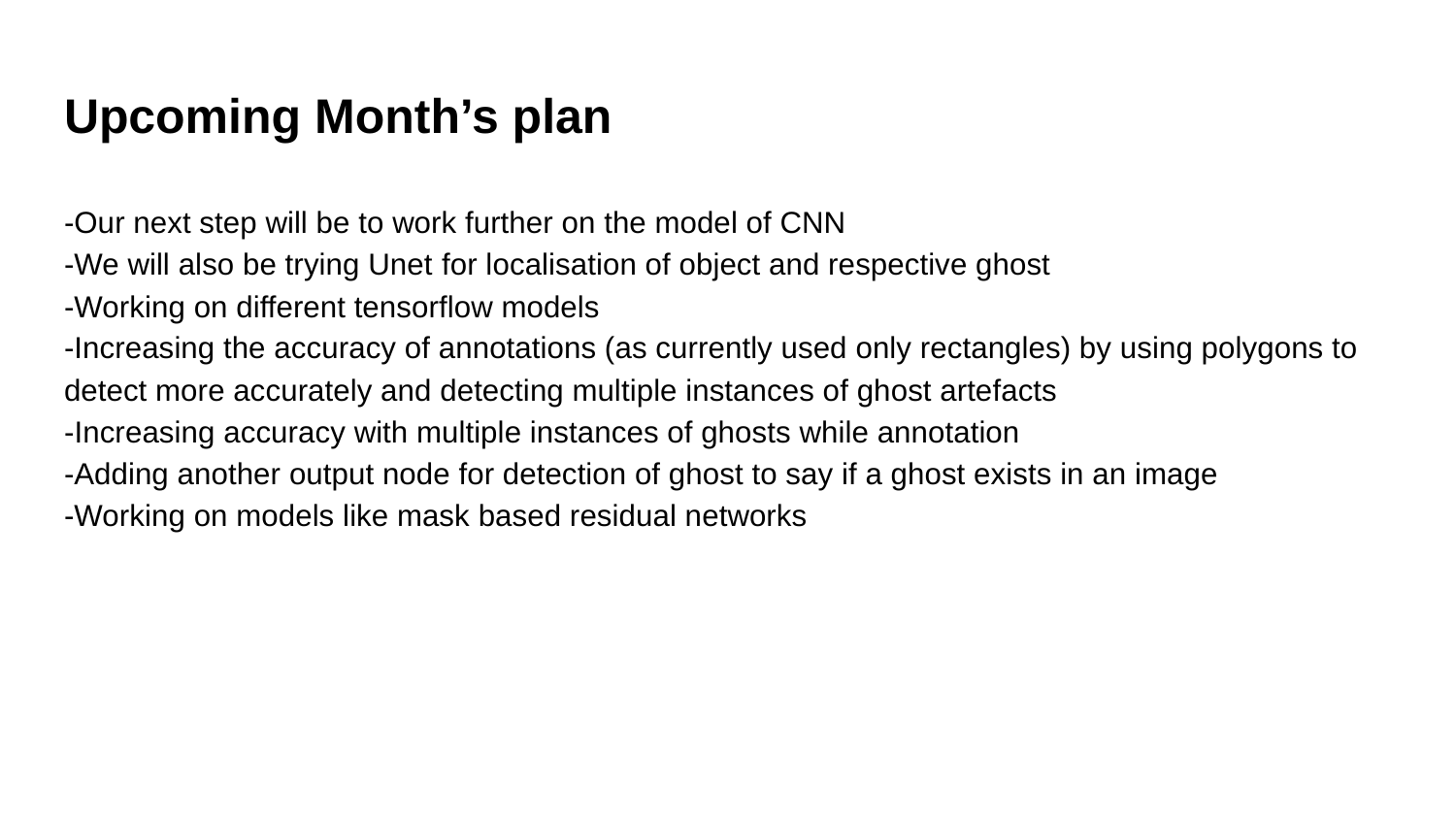

# Upcoming Month’s plan
-Our next step will be to work further on the model of CNN
-We will also be trying Unet for localisation of object and respective ghost
-Working on different tensorflow models
-Increasing the accuracy of annotations (as currently used only rectangles) by using polygons to detect more accurately and detecting multiple instances of ghost artefacts
-Increasing accuracy with multiple instances of ghosts while annotation
-Adding another output node for detection of ghost to say if a ghost exists in an image
-Working on models like mask based residual networks